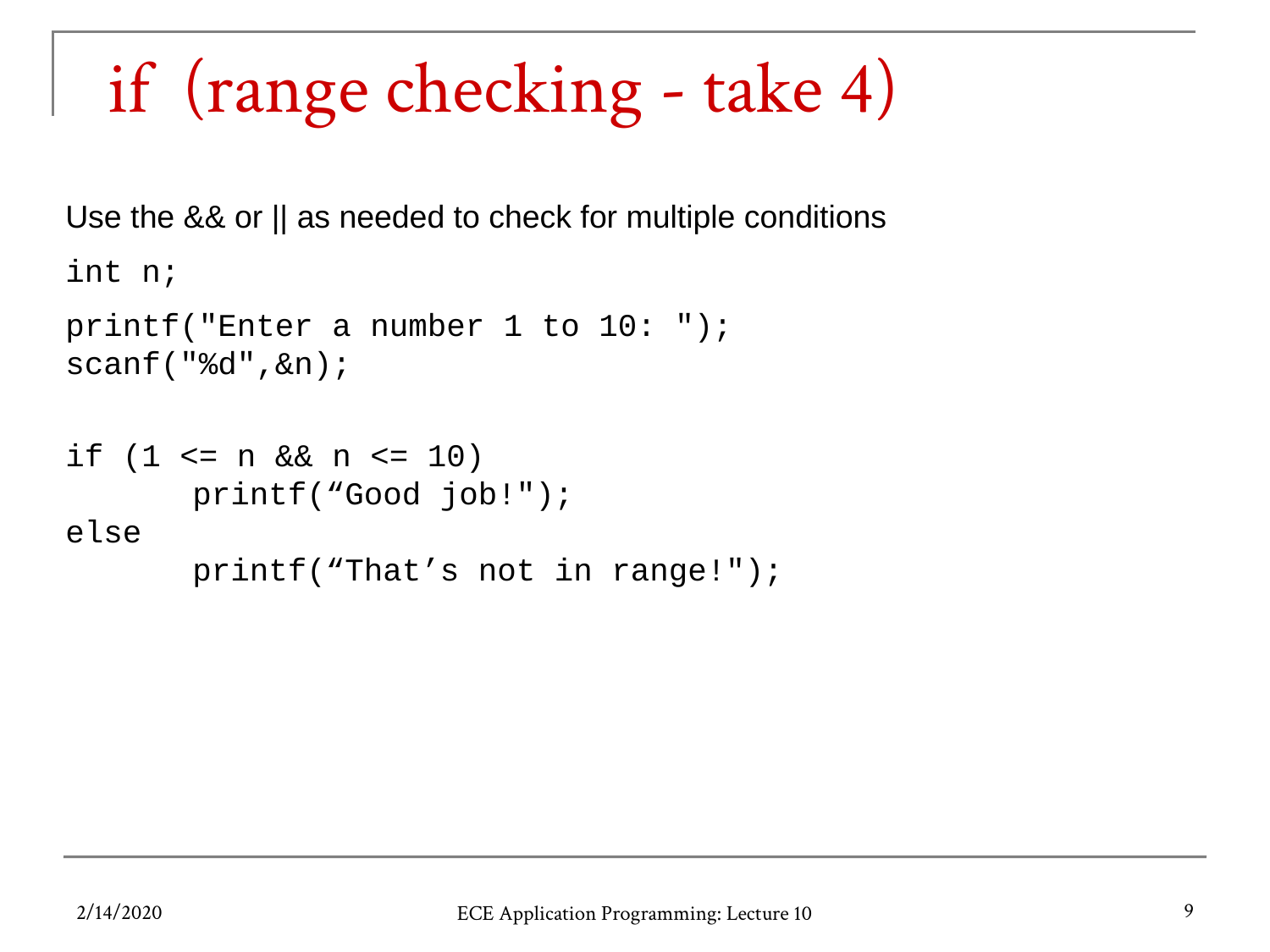

# if  (range checking - take 4)
Use the && or || as needed to check for multiple conditions
int n;
printf("Enter a number 1 to 10: ");
scanf("%d",&n);
if (1 <= n && n <= 10)
	printf(“Good job!");
else
	printf(“That’s not in range!");
2/14/2020
9
ECE Application Programming: Lecture 10